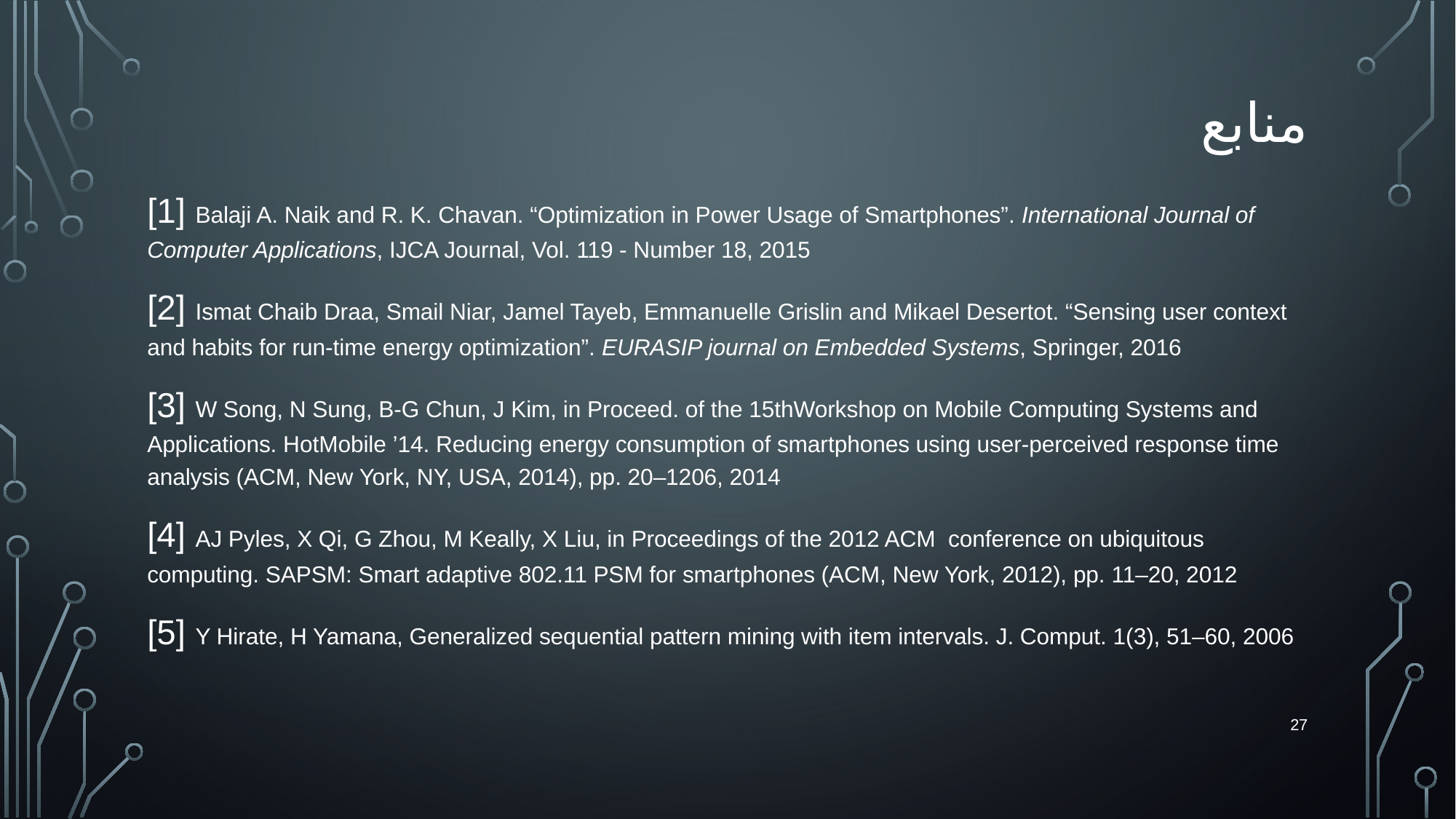

# منابع
[1] Balaji A. Naik and R. K. Chavan. “Optimization in Power Usage of Smartphones”. International Journal of Computer Applications, IJCA Journal, Vol. 119 - Number 18, 2015
[2] Ismat Chaib Draa, Smail Niar, Jamel Tayeb, Emmanuelle Grislin and Mikael Desertot. “Sensing user context and habits for run-time energy optimization”. EURASIP journal on Embedded Systems, Springer, 2016
[3] W Song, N Sung, B-G Chun, J Kim, in Proceed. of the 15thWorkshop on Mobile Computing Systems and Applications. HotMobile ’14. Reducing energy consumption of smartphones using user-perceived response time analysis (ACM, New York, NY, USA, 2014), pp. 20–1206, 2014
[4] AJ Pyles, X Qi, G Zhou, M Keally, X Liu, in Proceedings of the 2012 ACM  conference on ubiquitous computing. SAPSM: Smart adaptive 802.11 PSM for smartphones (ACM, New York, 2012), pp. 11–20, 2012
[5] Y Hirate, H Yamana, Generalized sequential pattern mining with item intervals. J. Comput. 1(3), 51–60, 2006
27